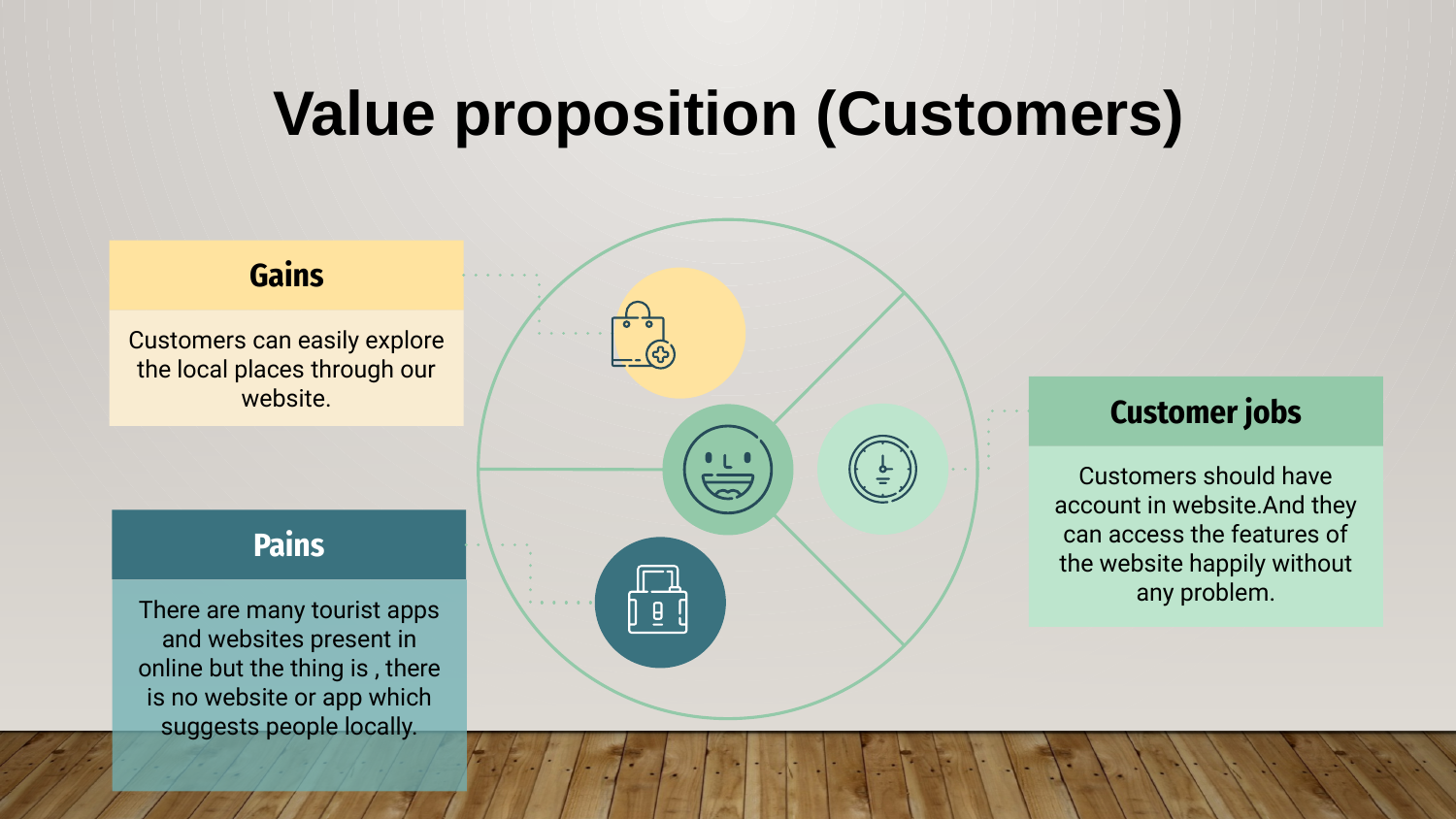

Value proposition (Customers)

Gains

Customers can easily explore the local places through our website.

Customer jobs

Customers should have account in website.And they can access the features of the website happily without any problem.

Pains

There are many tourist apps and websites present in online but the thing is , there is no website or app which suggests people locally.